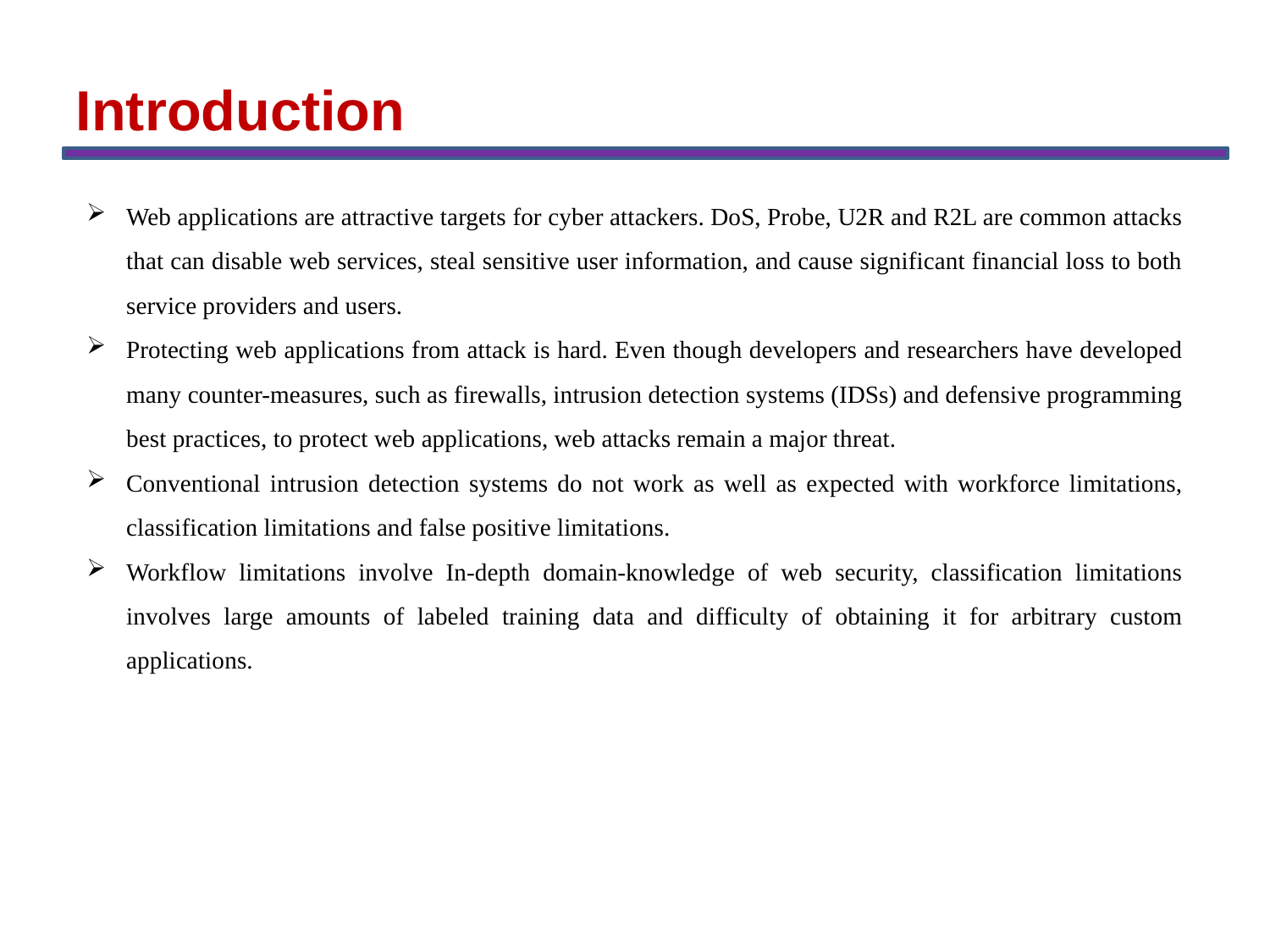

Introduction

Web applications are attractive targets for cyber attackers. DoS, Probe, U2R and R2L are common attacks that can disable web services, steal sensitive user information, and cause significant financial loss to both service providers and users.
Protecting web applications from attack is hard. Even though developers and researchers have developed many counter-measures, such as firewalls, intrusion detection systems (IDSs) and defensive programming best practices, to protect web applications, web attacks remain a major threat.
Conventional intrusion detection systems do not work as well as expected with workforce limitations, classification limitations and false positive limitations.
Workflow limitations involve In-depth domain-knowledge of web security, classification limitations involves large amounts of labeled training data and difficulty of obtaining it for arbitrary custom applications.